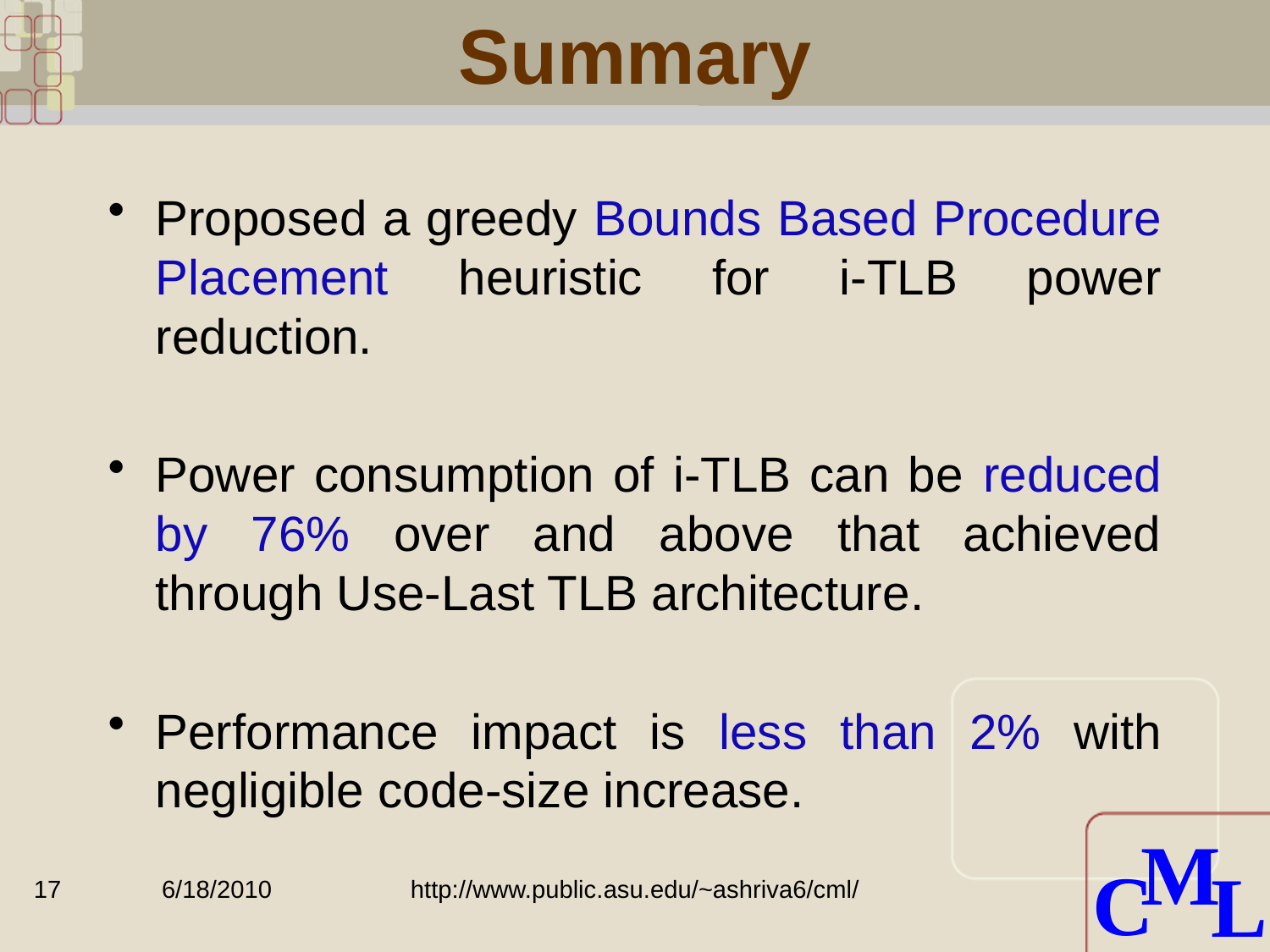

# Summary
Proposed a greedy Bounds Based Procedure Placement heuristic for i-TLB power reduction.

Power consumption of i-TLB can be reduced by 76% over and above that achieved through Use-Last TLB architecture.

Performance impact is less than 2% with negligible code-size increase.

17
6/18/2010
http://www.public.asu.edu/~ashriva6/cml/